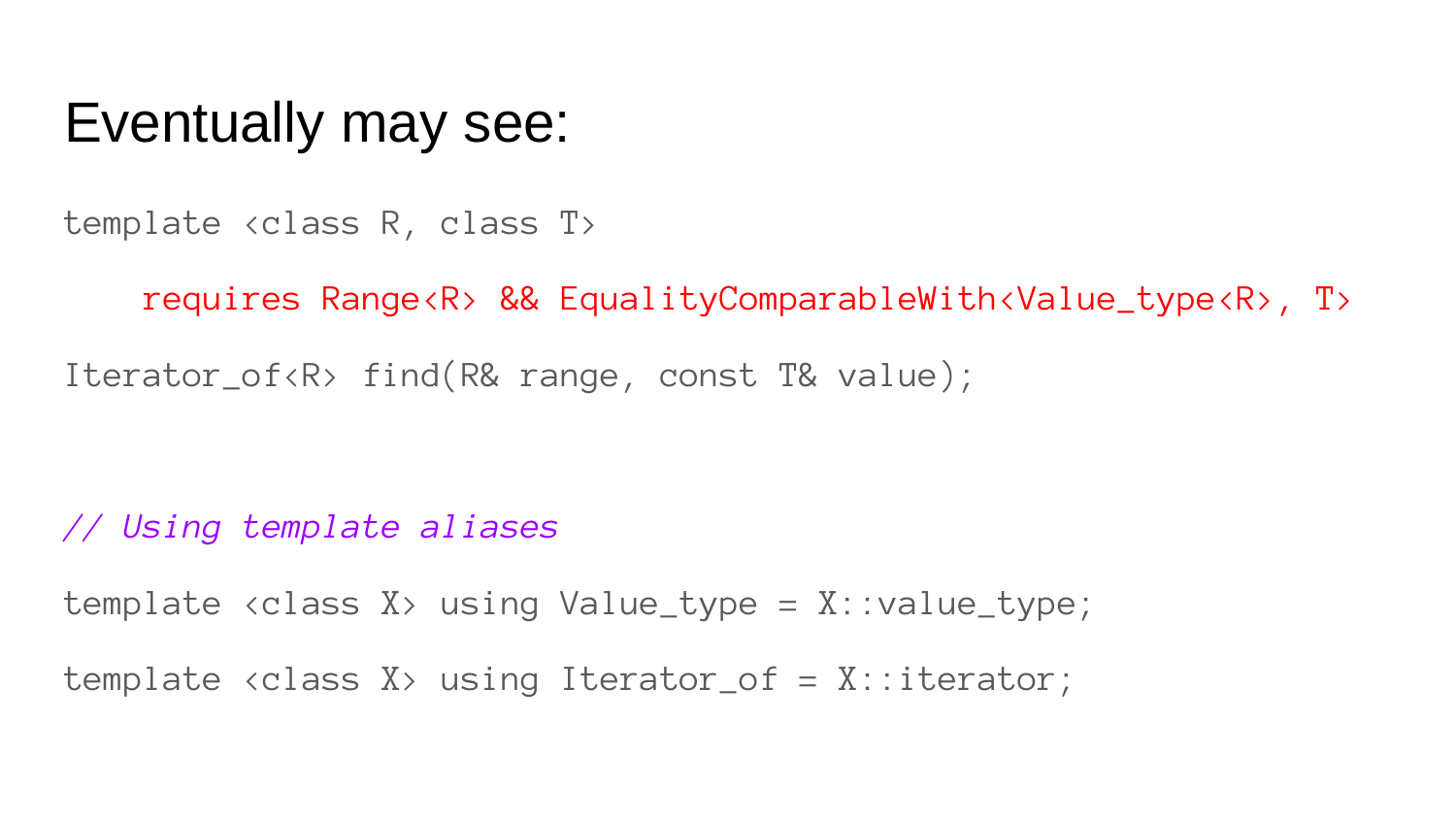

# Eventually may see:
template <class R, class T>
    requires Range<R> && EqualityComparableWith<Value_type<R>, T>
Iterator_of<R> find(R& range, const T& value);

// Using template aliases
template <class X> using Value_type = X::value_type;
template <class X> using Iterator_of = X::iterator;